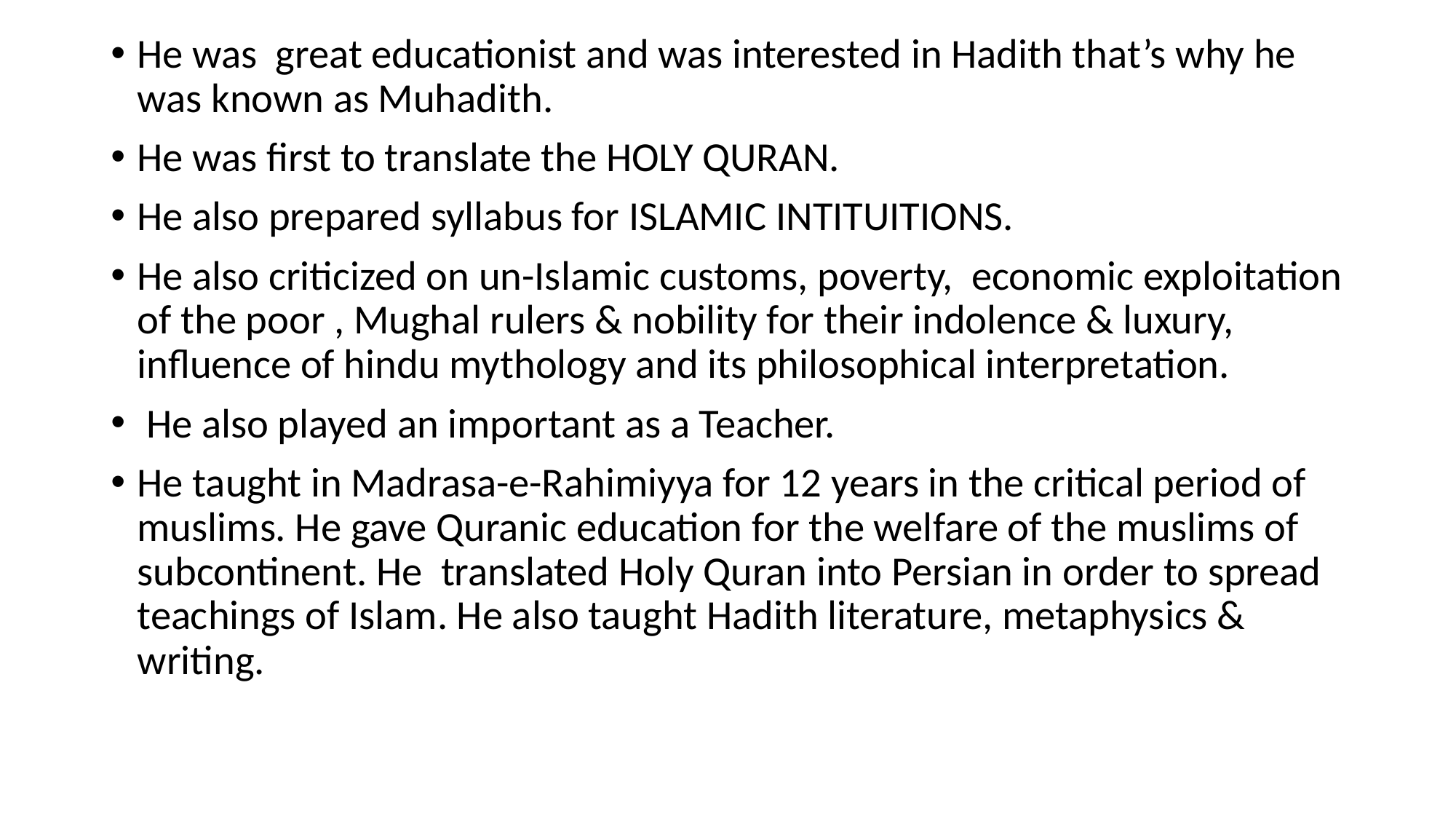

He was  great educationist and was interested in Hadith that’s why he was known as Muhadith.
He was first to translate the HOLY QURAN.
He also prepared syllabus for ISLAMIC INTITUITIONS.
He also criticized on un-Islamic customs, poverty,  economic exploitation of the poor , Mughal rulers & nobility for their indolence & luxury, influence of hindu mythology and its philosophical interpretation.
 He also played an important as a Teacher.
He taught in Madrasa-e-Rahimiyya for 12 years in the critical period of muslims. He gave Quranic education for the welfare of the muslims of subcontinent. He  translated Holy Quran into Persian in order to spread teachings of Islam. He also taught Hadith literature, metaphysics & writing.